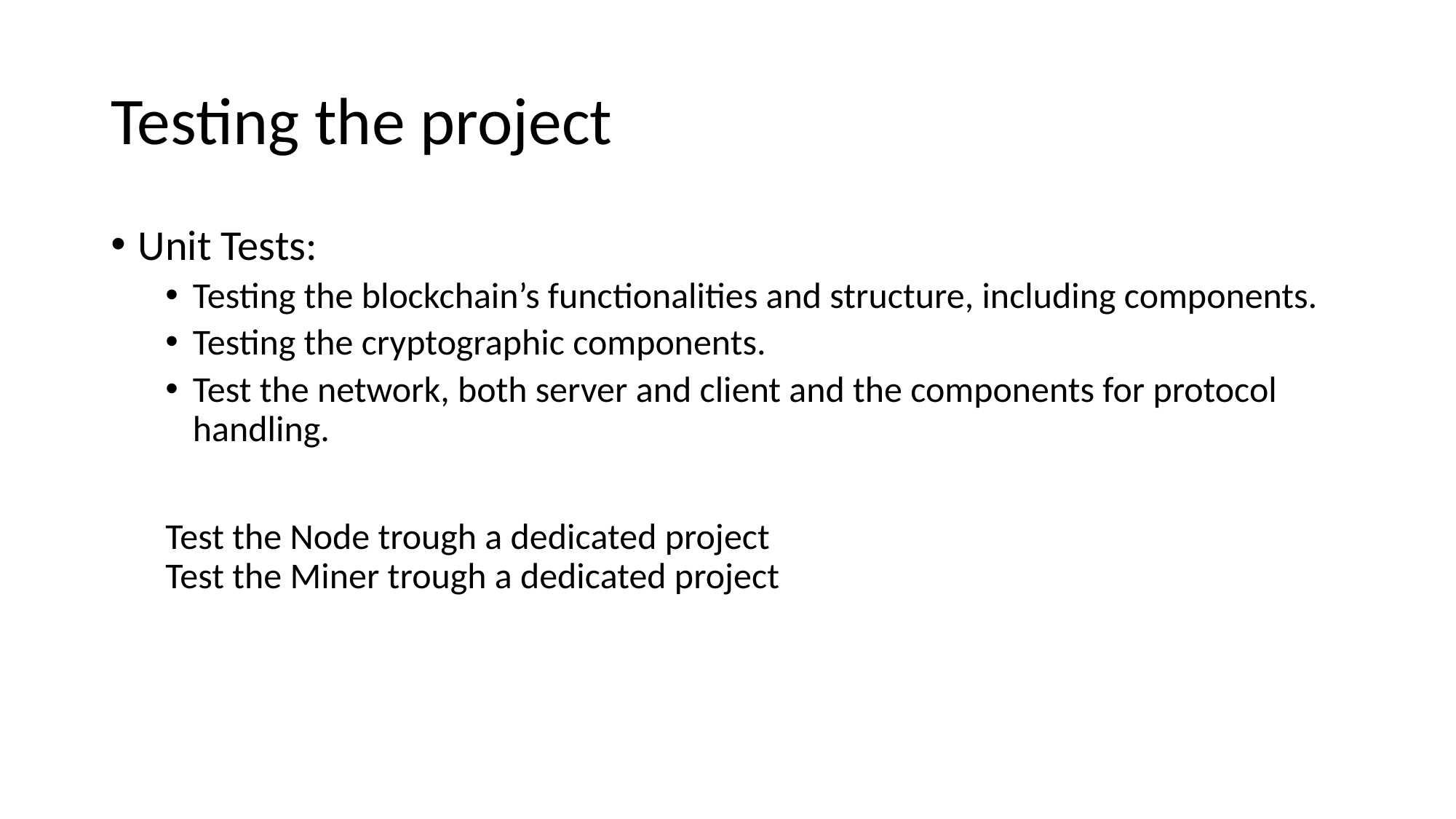

# Testing the project
Unit Tests:
Testing the blockchain’s functionalities and structure, including components.
Testing the cryptographic components.
Test the network, both server and client and the components for protocol handling.

Test the Node trough a dedicated project
Test the Miner trough a dedicated project